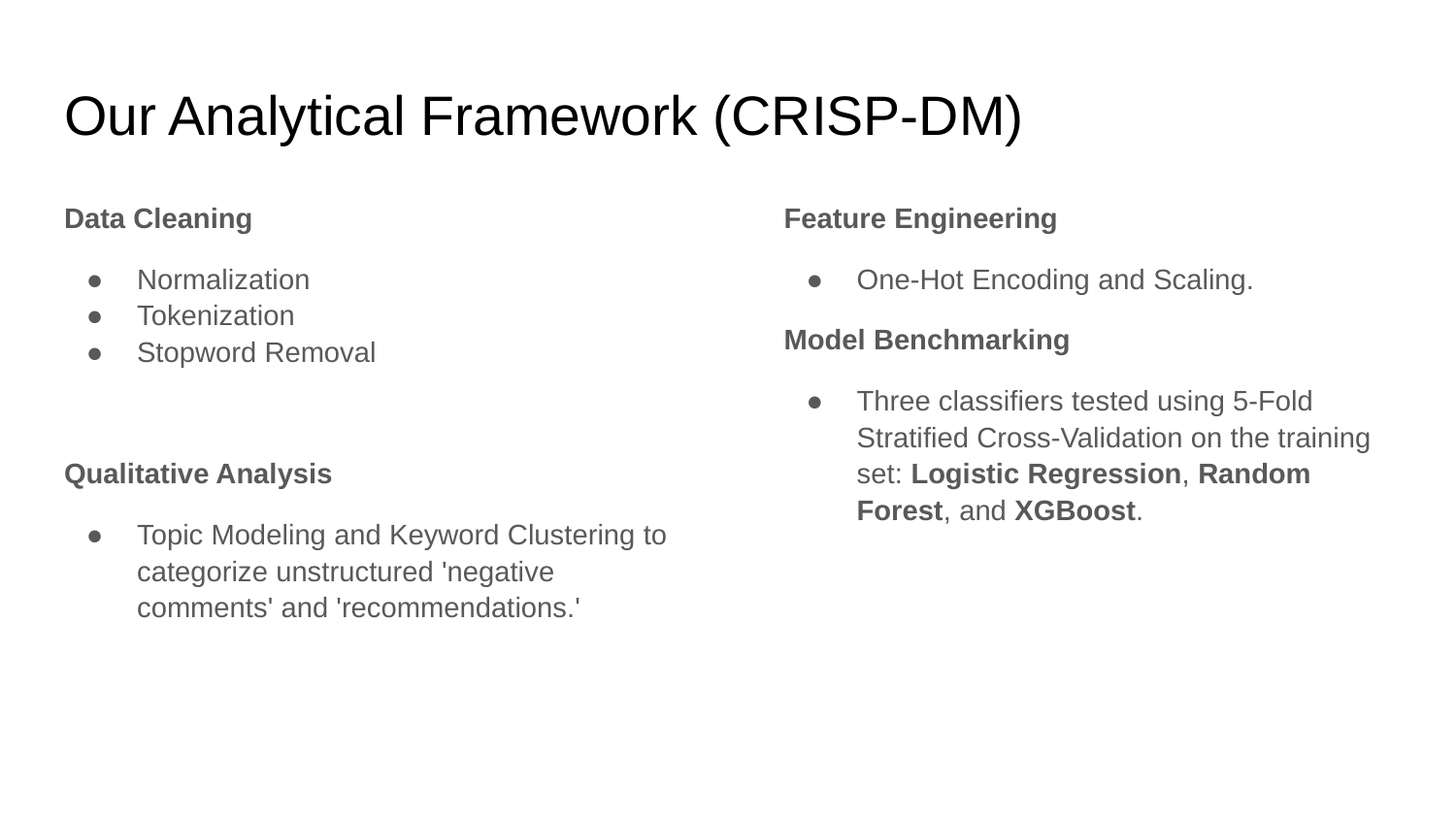

# Our Analytical Framework (CRISP-DM)
Data Cleaning
Normalization
Tokenization
Stopword Removal

Qualitative Analysis
Topic Modeling and Keyword Clustering to categorize unstructured 'negative comments' and 'recommendations.'
Feature Engineering
One-Hot Encoding and Scaling.
Model Benchmarking
Three classifiers tested using 5-Fold Stratified Cross-Validation on the training set: Logistic Regression, Random Forest, and XGBoost.